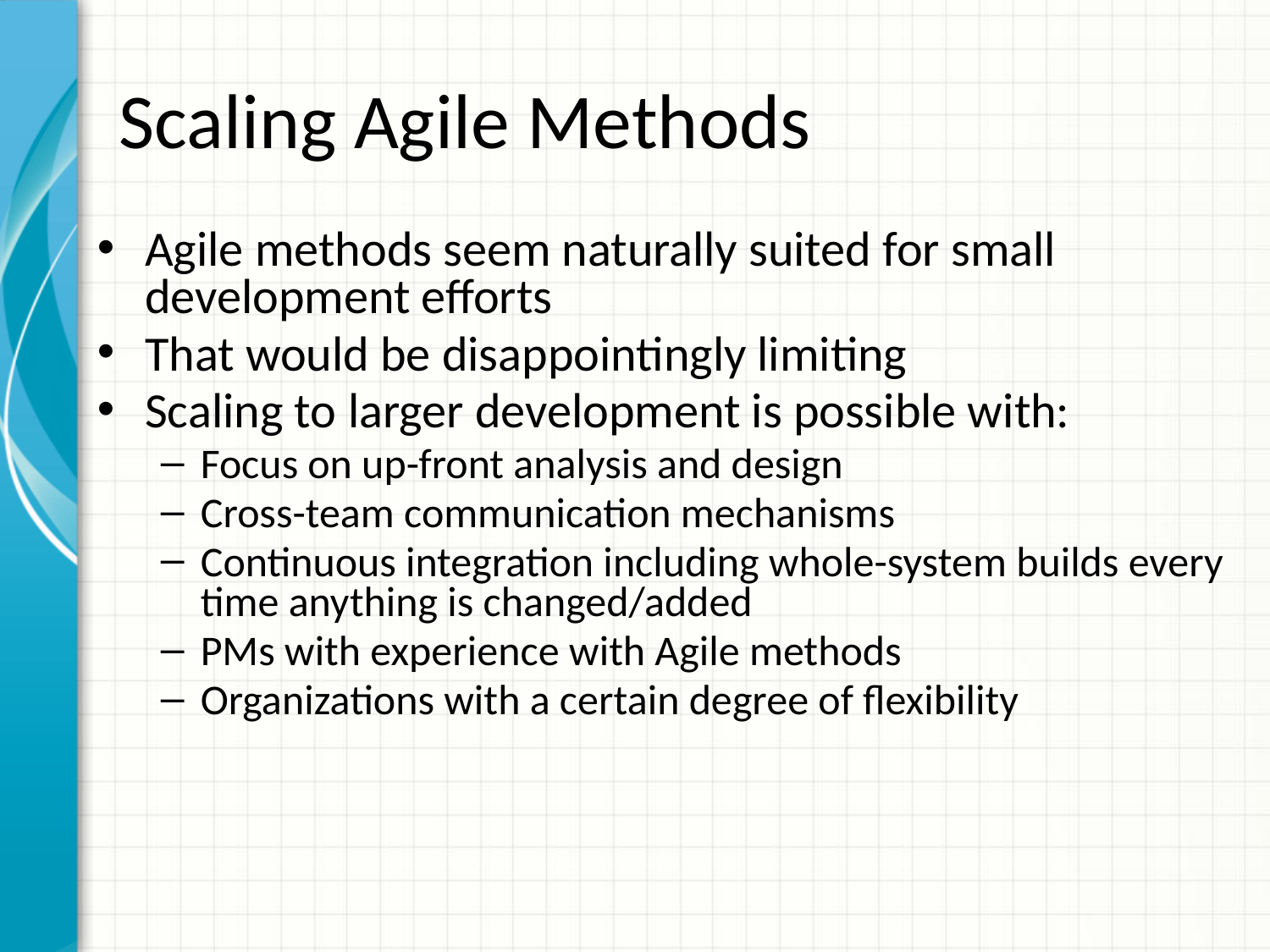

# Scaling Agile Methods
Agile methods seem naturally suited for small development efforts
That would be disappointingly limiting
Scaling to larger development is possible with:
Focus on up-front analysis and design
Cross-team communication mechanisms
Continuous integration including whole-system builds every time anything is changed/added
PMs with experience with Agile methods
Organizations with a certain degree of flexibility